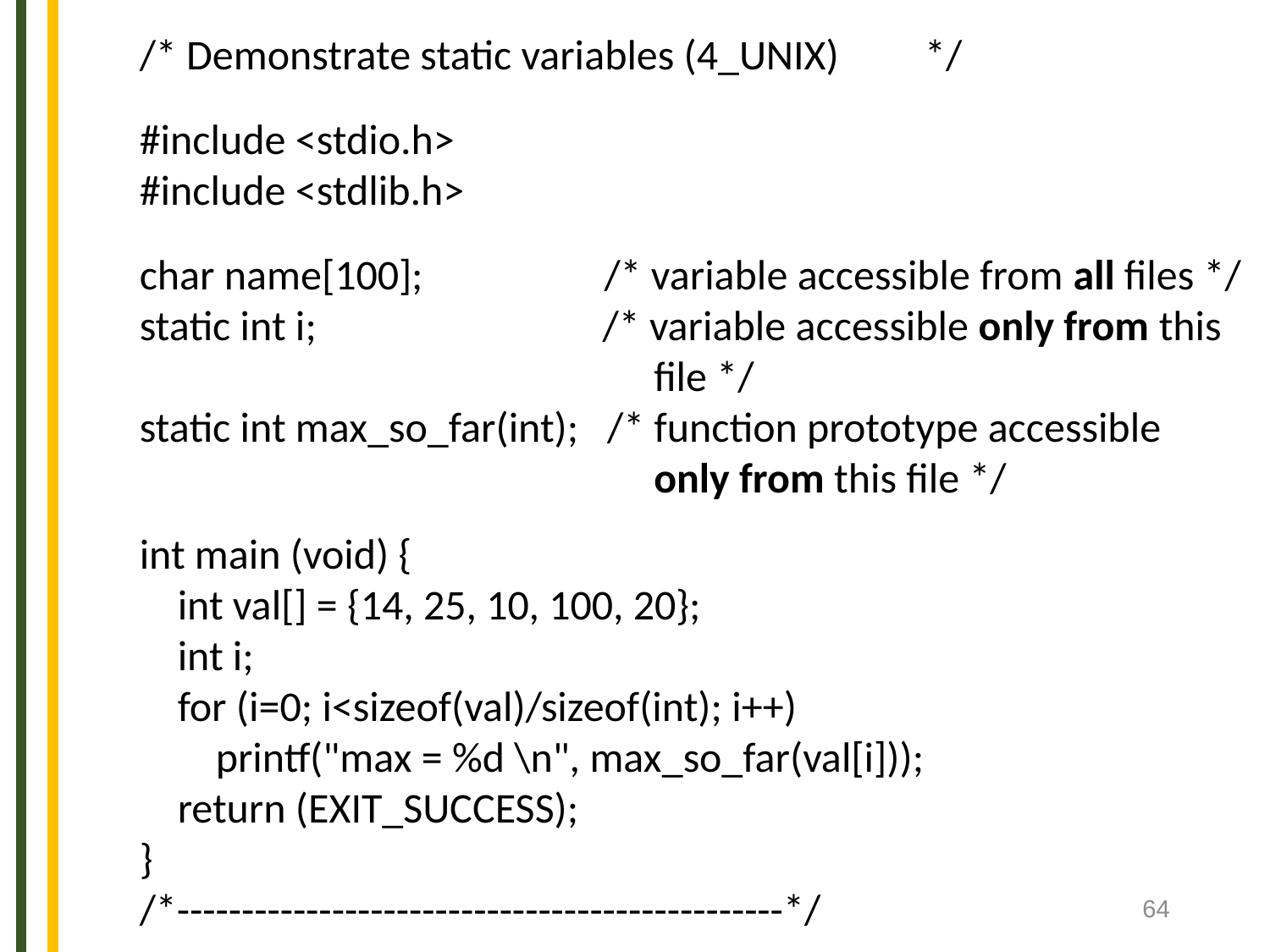

/* Demonstrate static variables (4_UNIX)         */

#include <stdio.h>
#include <stdlib.h>

char name[100];                   /* variable accessible from all files */
static int i;                              /* variable accessible only from this
                                                      file */
static int max_so_far(int);   /* function prototype accessible
                                                      only from this file */

int main (void) {
    int val[] = {14, 25, 10, 100, 20};
    int i;
    for (i=0; i<sizeof(val)/sizeof(int); i++)
        printf("max = %d \n", max_so_far(val[i]));
    return (EXIT_SUCCESS);
}
/*-----------------------------------------------*/

64